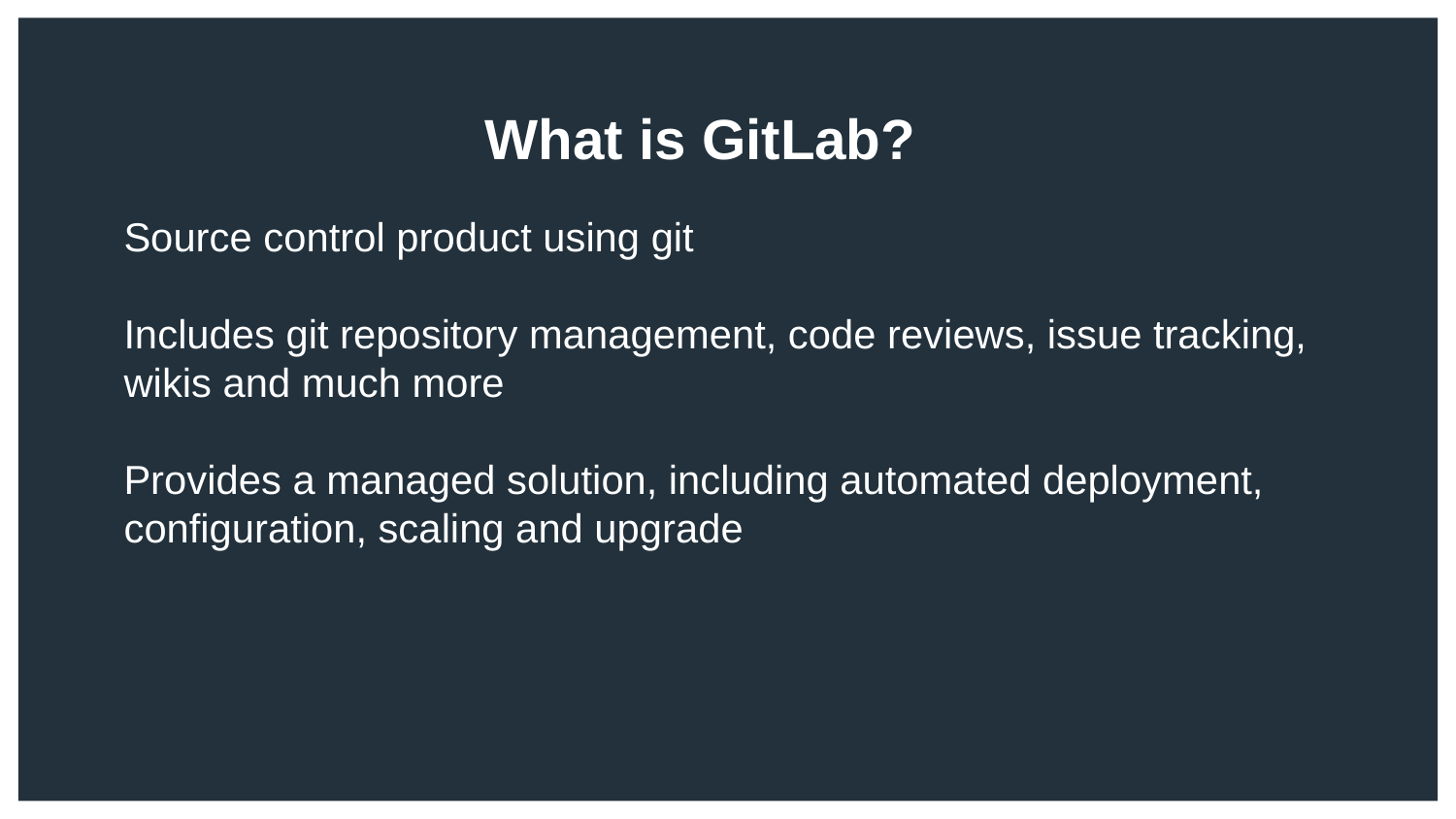

What is GitLab?
Source control product using git

Includes git repository management, code reviews, issue tracking, wikis and much more

Provides a managed solution, including automated deployment, configuration, scaling and upgrade